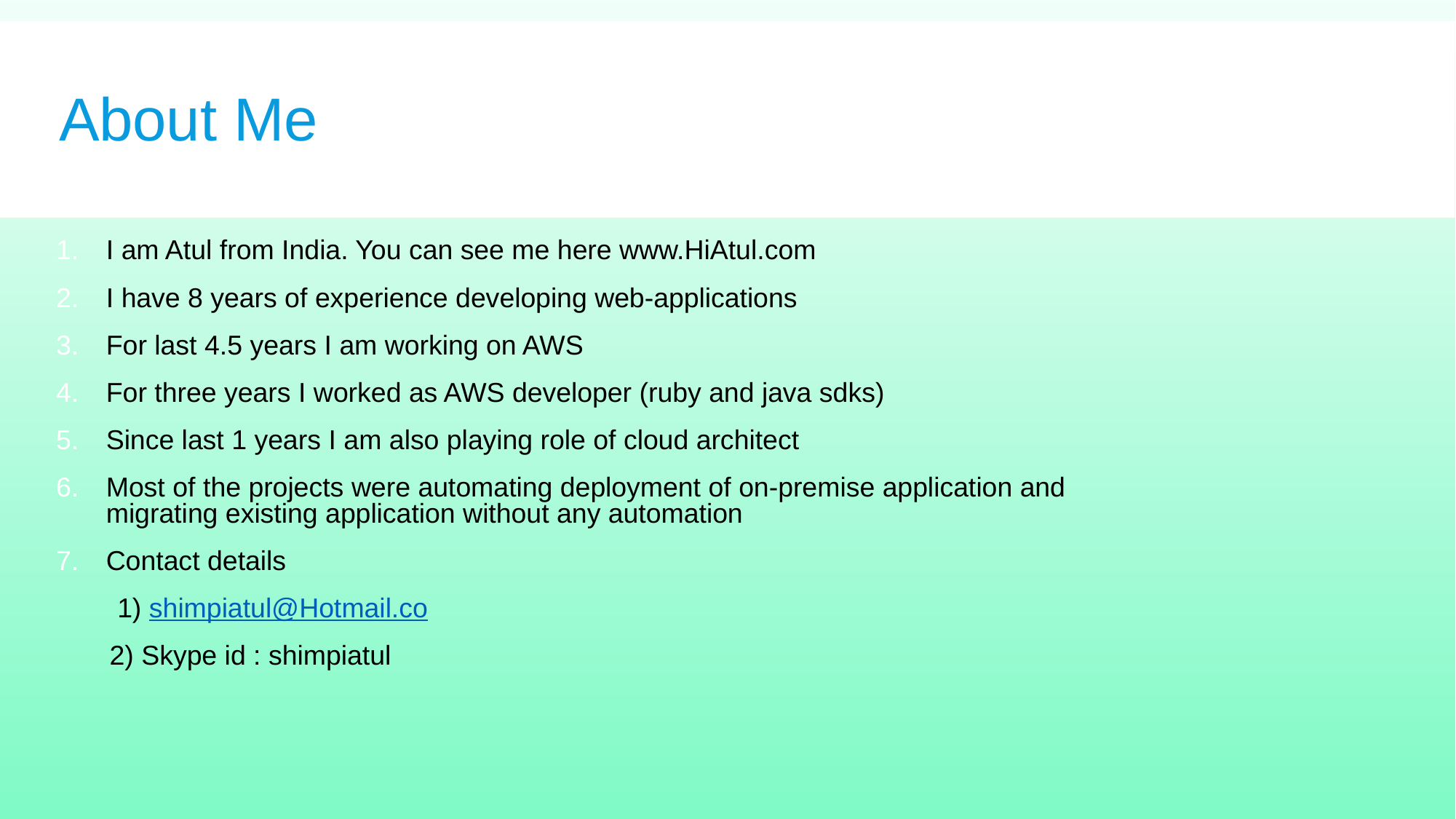

# About Me
I am Atul from India. You can see me here www.HiAtul.com
I have 8 years of experience developing web-applications
For last 4.5 years I am working on AWS
For three years I worked as AWS developer (ruby and java sdks)
Since last 1 years I am also playing role of cloud architect
Most of the projects were automating deployment of on-premise application and migrating existing application without any automation
Contact details
        1) shimpiatul@Hotmail.co
       2) Skype id : shimpiatul